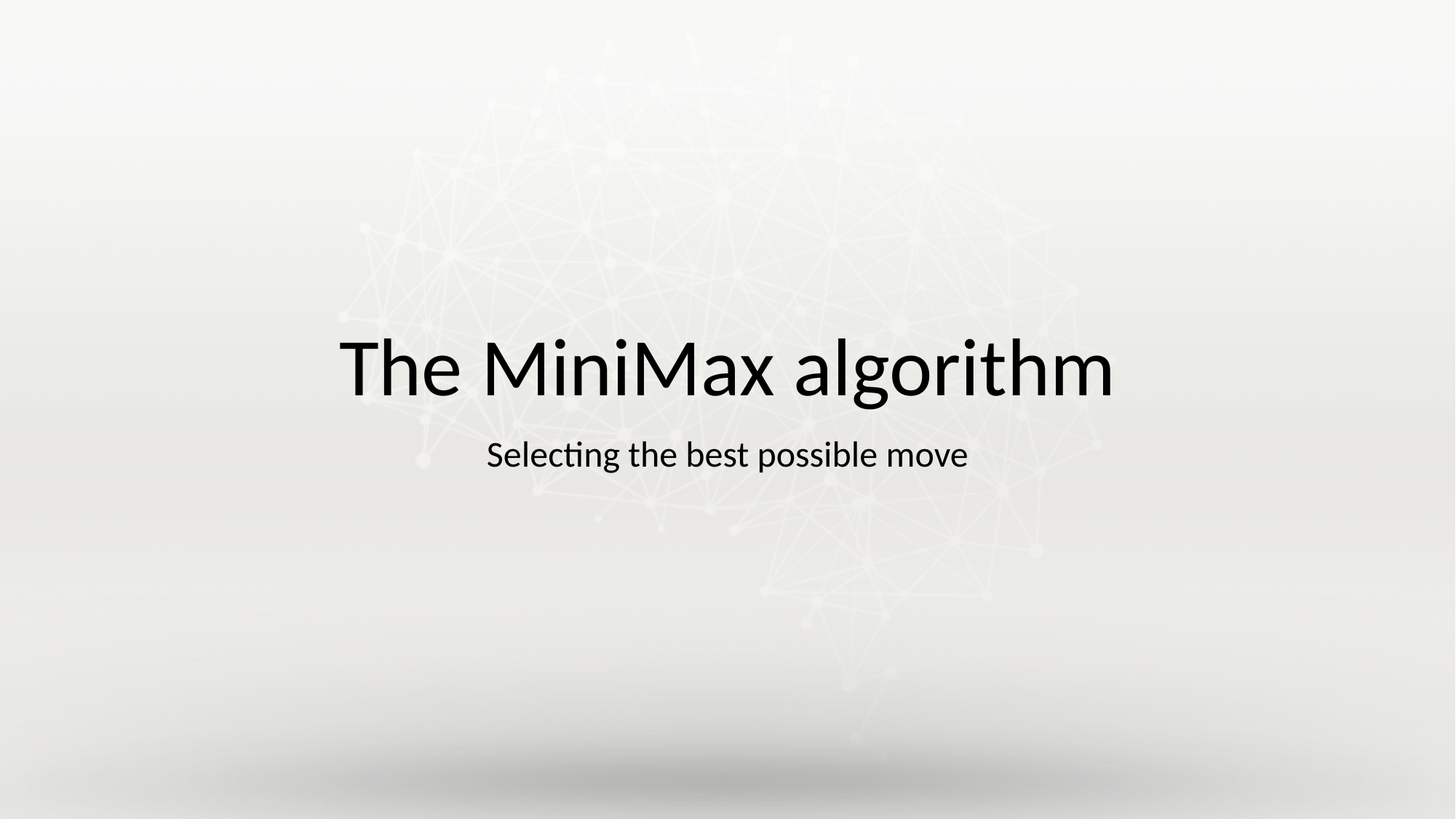

# The MiniMax algorithm
Selecting the best possible move